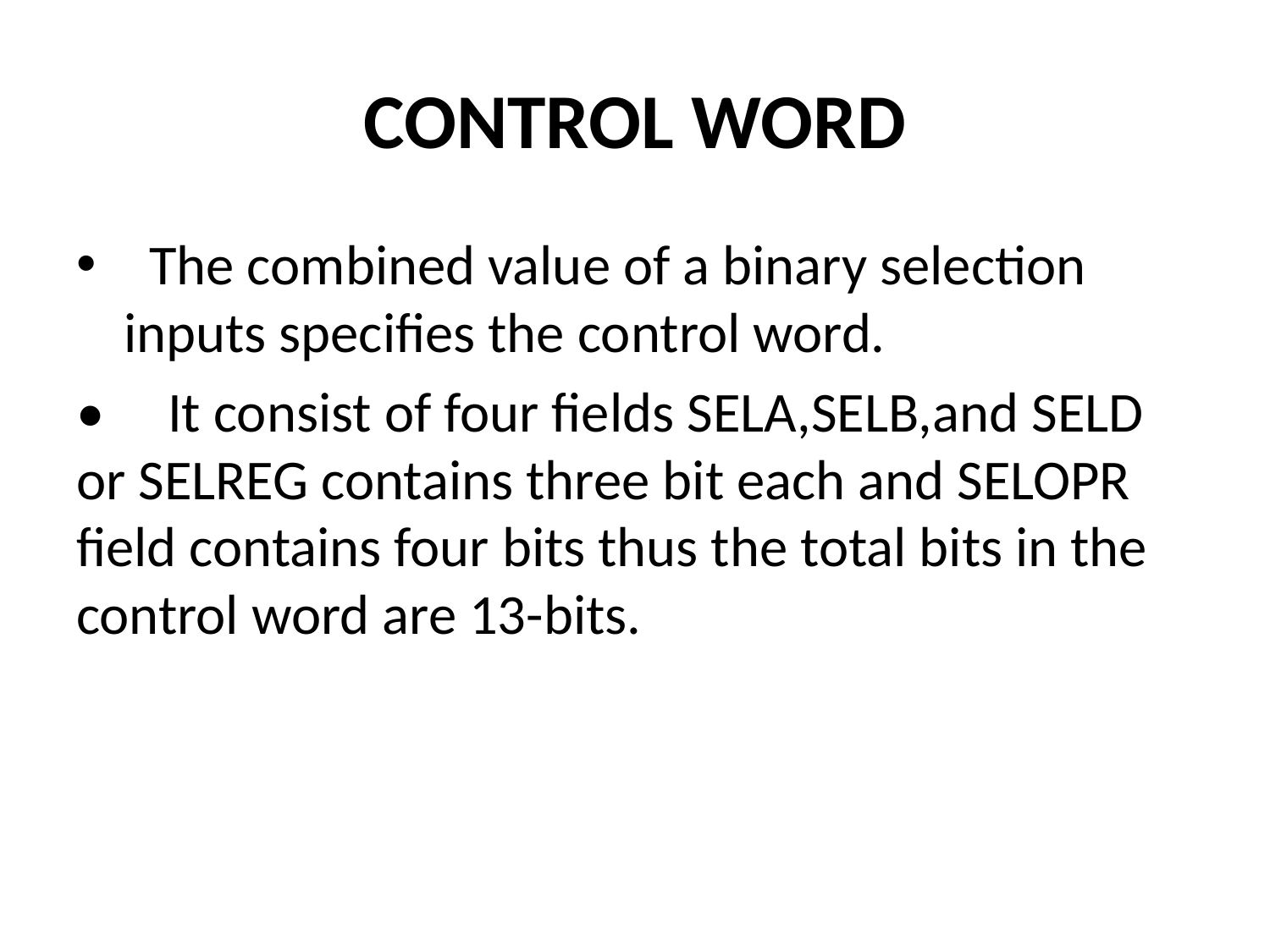

# CONTROL WORD
  The combined value of a binary selection inputs specifies the control word.
•     It consist of four fields SELA,SELB,and SELD or SELREG contains three bit each and SELOPR field contains four bits thus the total bits in the control word are 13-bits.